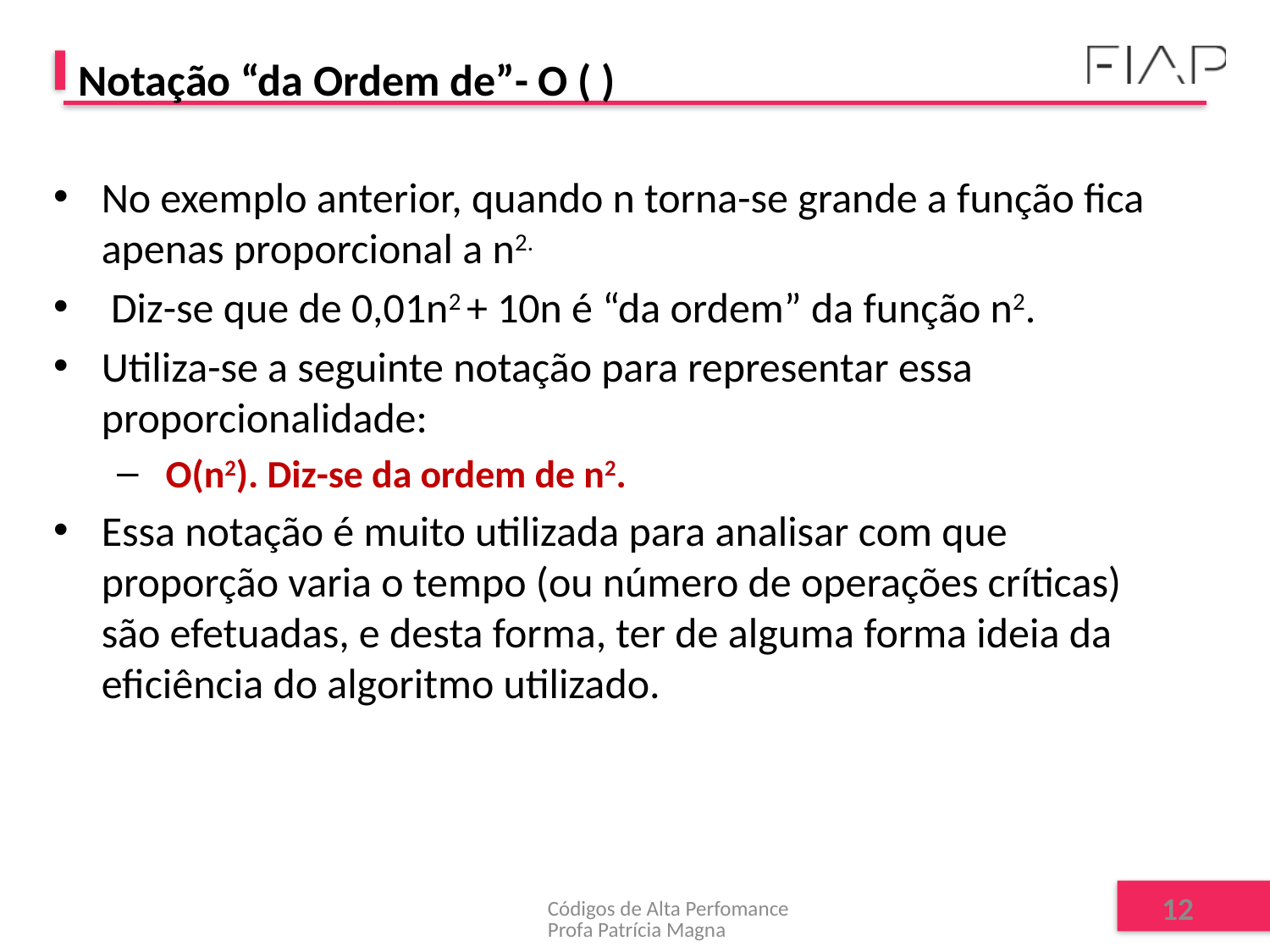

# Notação “da Ordem de”- O ( )
No exemplo anterior, quando n torna-se grande a função fica apenas proporcional a n2.
 Diz-se que de 0,01n2 + 10n é “da ordem” da função n2.
Utiliza-se a seguinte notação para representar essa proporcionalidade:
 O(n2). Diz-se da ordem de n2.
Essa notação é muito utilizada para analisar com que proporção varia o tempo (ou número de operações críticas) são efetuadas, e desta forma, ter de alguma forma ideia da eficiência do algoritmo utilizado.
Códigos de Alta Perfomance Profa Patrícia Magna
12